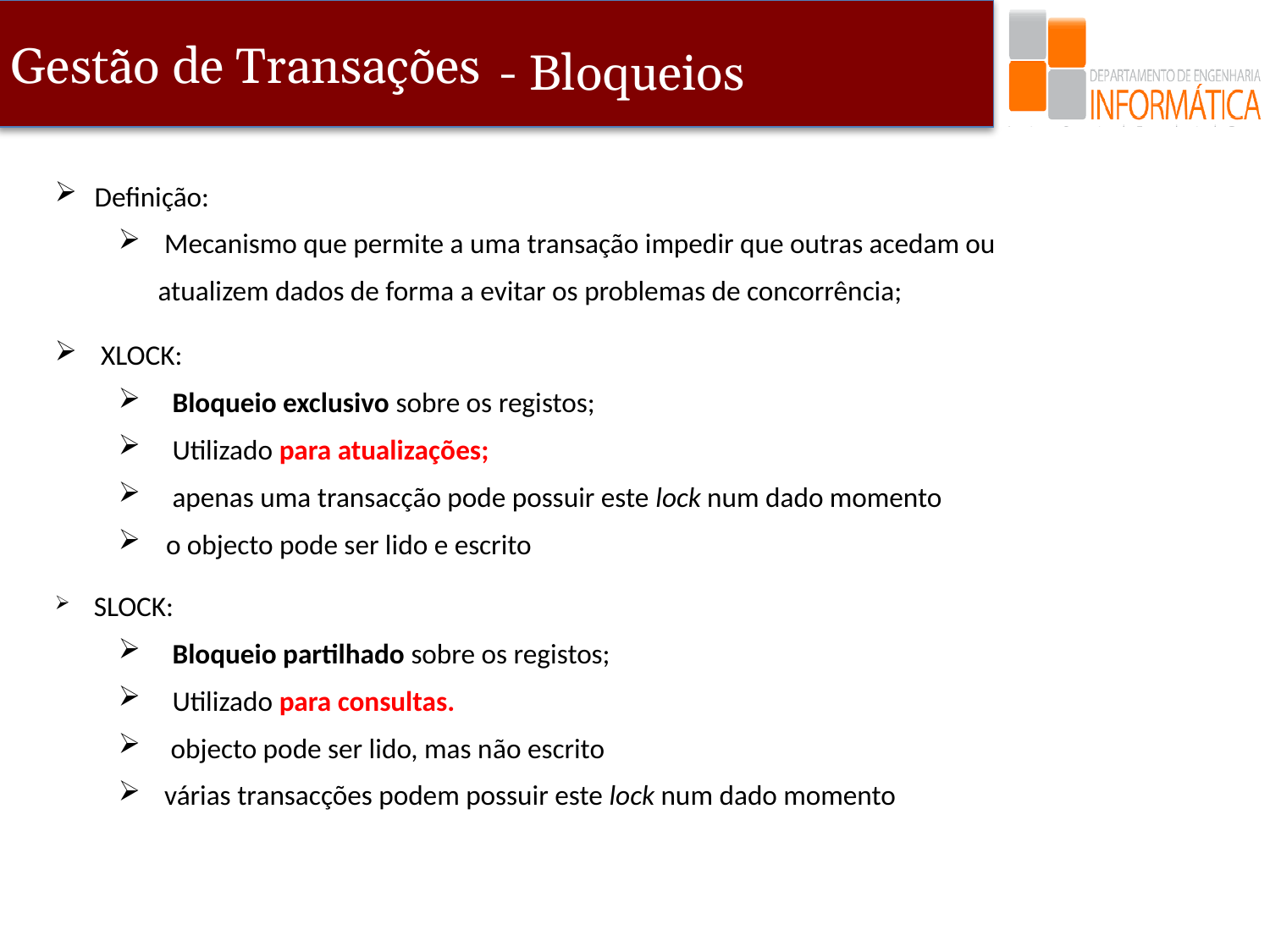

- Bloqueios
Definição:
 Mecanismo que permite a uma transação impedir que outras acedam ou atualizem dados de forma a evitar os problemas de concorrência;

 XLOCK:
 Bloqueio exclusivo sobre os registos;
 Utilizado para atualizações;
 apenas uma transacção pode possuir este lock num dado momento
o objecto pode ser lido e escrito
   SLOCK:
 Bloqueio partilhado sobre os registos;
 Utilizado para consultas.
  objecto pode ser lido, mas não escrito
 várias transacções podem possuir este lock num dado momento